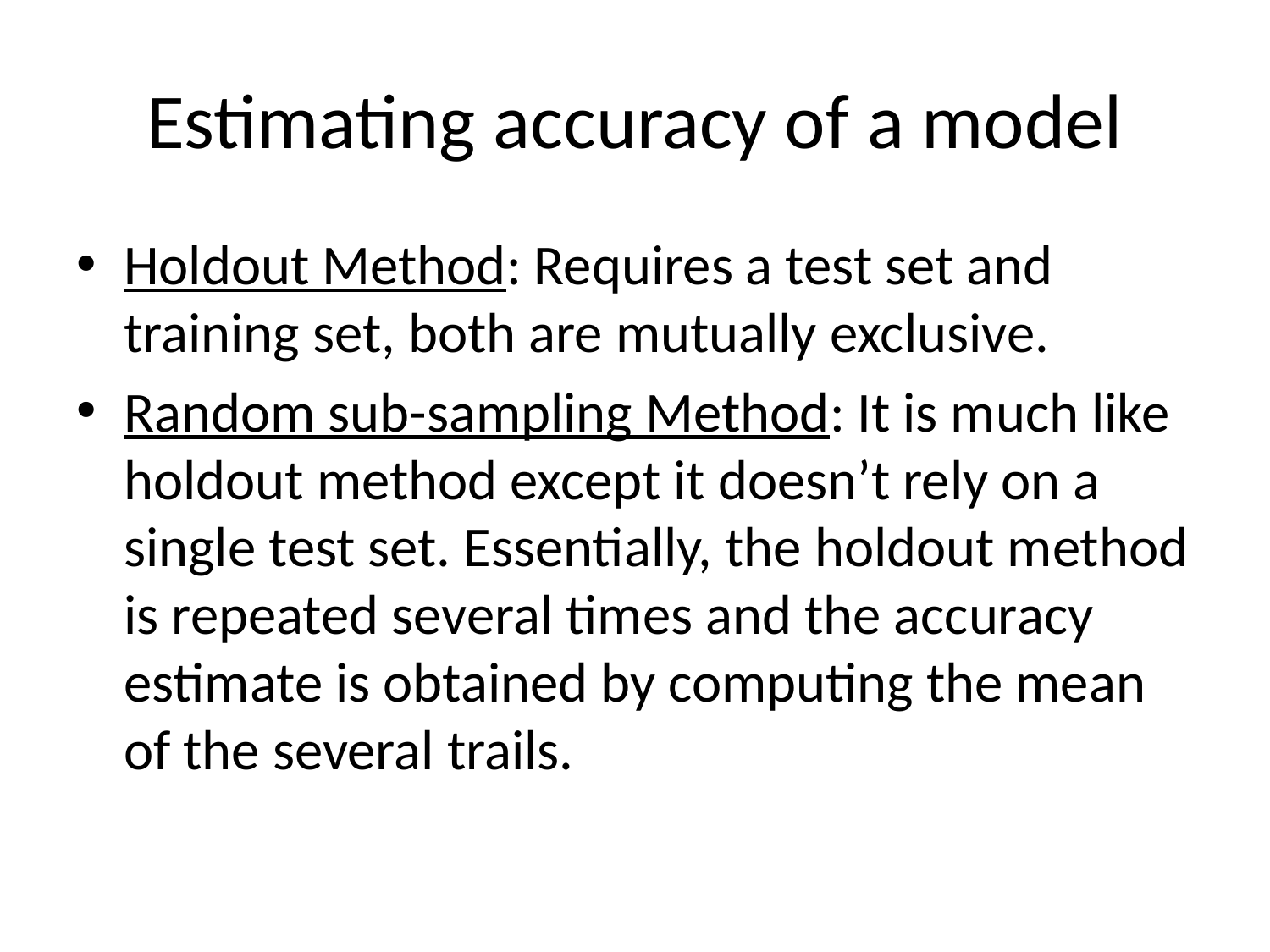

# Estimating accuracy of a model
Holdout Method: Requires a test set and training set, both are mutually exclusive.
Random sub-sampling Method: It is much like holdout method except it doesn’t rely on a single test set. Essentially, the holdout method is repeated several times and the accuracy estimate is obtained by computing the mean of the several trails.